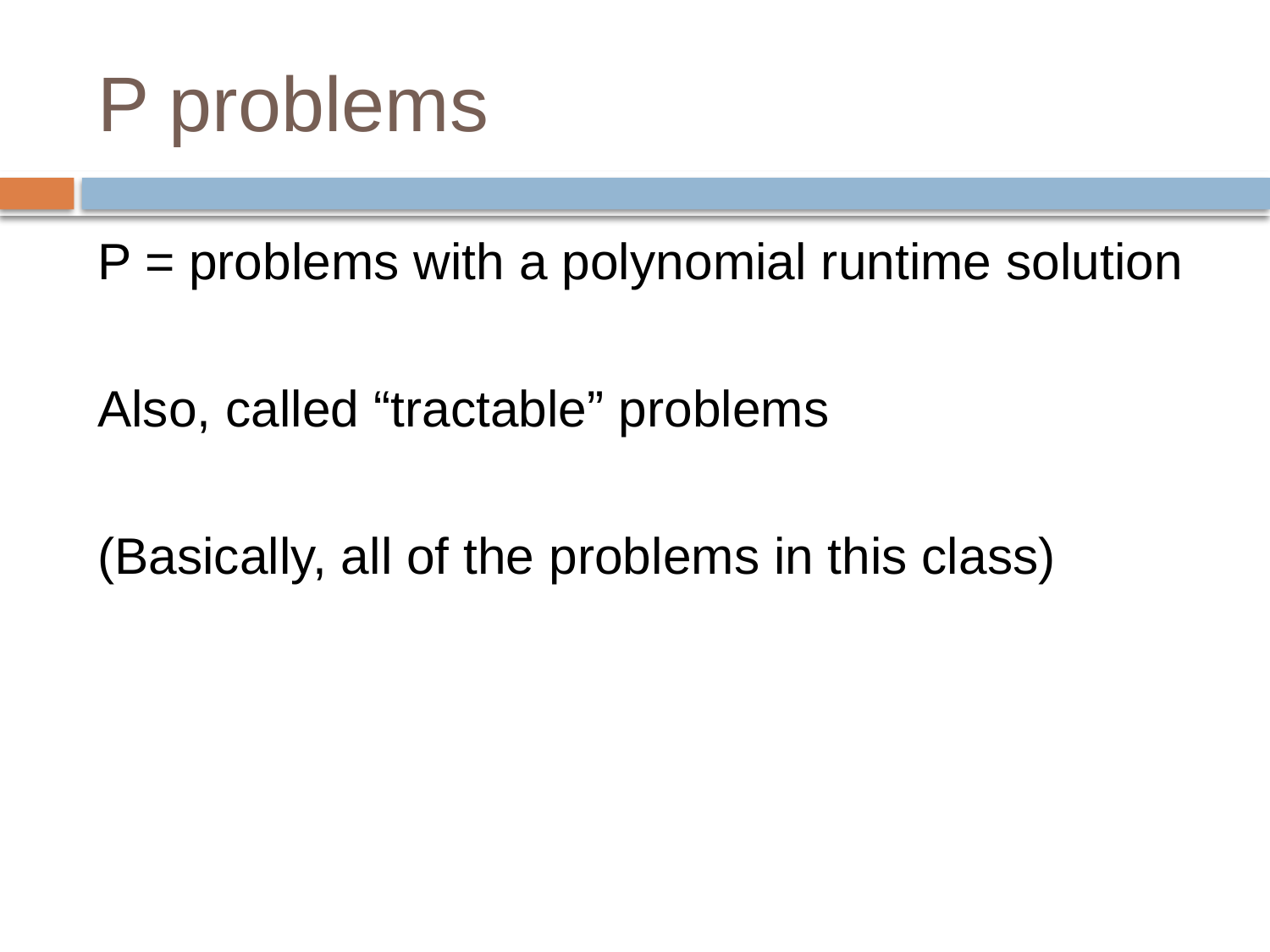

# P problems
P = problems with a polynomial runtime solution

Also, called “tractable” problems

(Basically, all of the problems in this class)